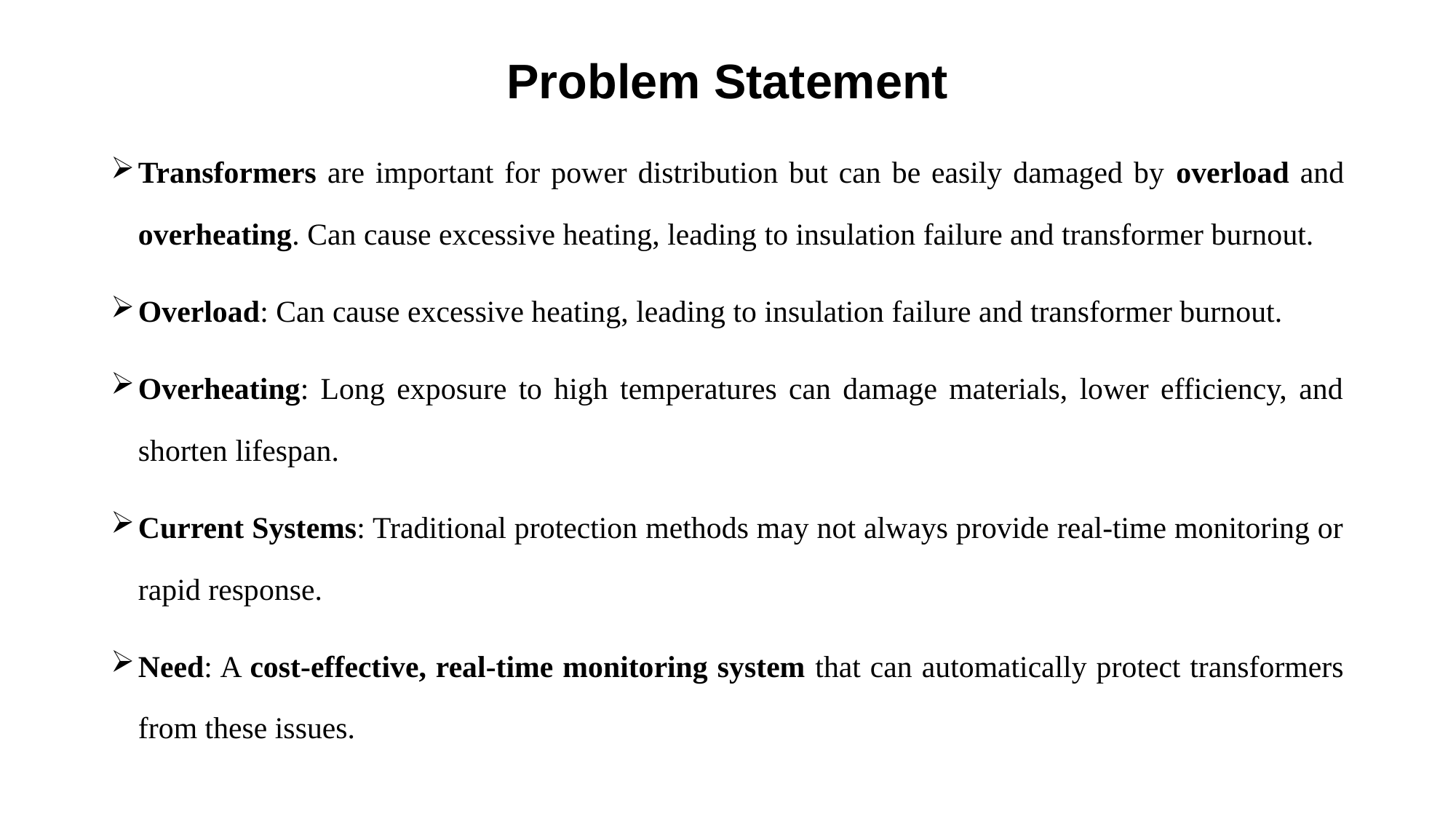

# Problem Statement
Transformers are important for power distribution but can be easily damaged by overload and overheating. Can cause excessive heating, leading to insulation failure and transformer burnout.
Overload: Can cause excessive heating, leading to insulation failure and transformer burnout.
Overheating: Long exposure to high temperatures can damage materials, lower efficiency, and shorten lifespan.
Current Systems: Traditional protection methods may not always provide real-time monitoring or rapid response.
Need: A cost-effective, real-time monitoring system that can automatically protect transformers from these issues.